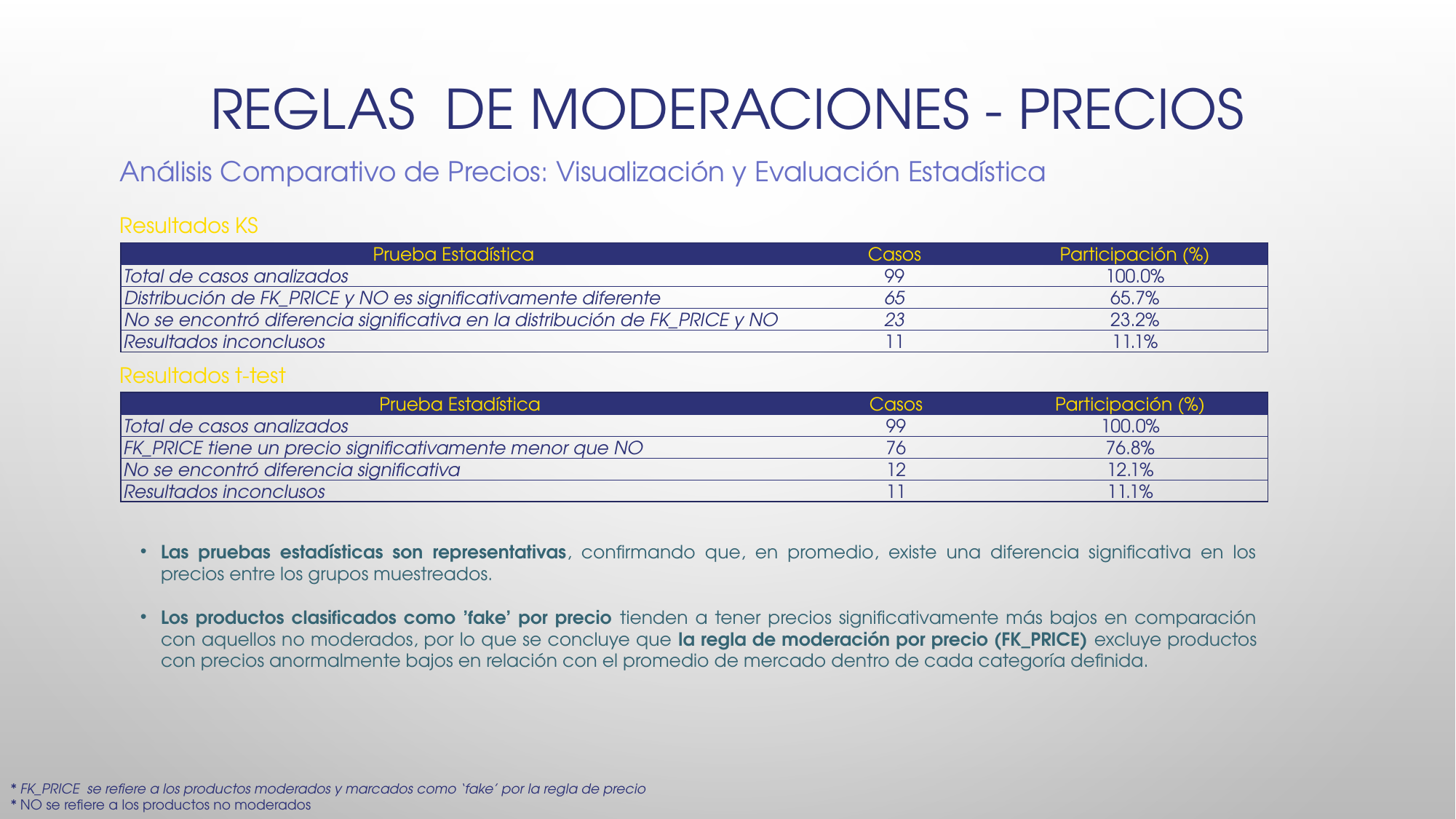

# Reglas  de moderaciones - precios
Análisis Comparativo de Precios: Visualización y Evaluación Estadística
Resultados KS
| Prueba Estadística | Casos | Participación (%) |
| --- | --- | --- |
| Total de casos analizados | 99 | 100.0% |
| Distribución de FK\_PRICE y NO es significativamente diferente | 65 | 65.7% |
| No se encontró diferencia significativa en la distribución de FK\_PRICE y NO | 23 | 23.2% |
| Resultados inconclusos | 11 | 11.1% |
Resultados t-test
| Prueba Estadística | Casos | Participación (%) |
| --- | --- | --- |
| Total de casos analizados | 99 | 100.0% |
| FK\_PRICE tiene un precio significativamente menor que NO | 76 | 76.8% |
| No se encontró diferencia significativa | 12 | 12.1% |
| Resultados inconclusos | 11 | 11.1% |
Las pruebas estadísticas son representativas, confirmando que, en promedio, existe una diferencia significativa en los precios entre los grupos muestreados.

Los productos clasificados como ’fake’ por precio tienden a tener precios significativamente más bajos en comparación con aquellos no moderados, por lo que se concluye que la regla de moderación por precio (FK_PRICE) excluye productos con precios anormalmente bajos en relación con el promedio de mercado dentro de cada categoría definida.
* FK_PRICE  se refiere a los productos moderados y marcados como ‘fake’ por la regla de precio
* NO se refiere a los productos no moderados